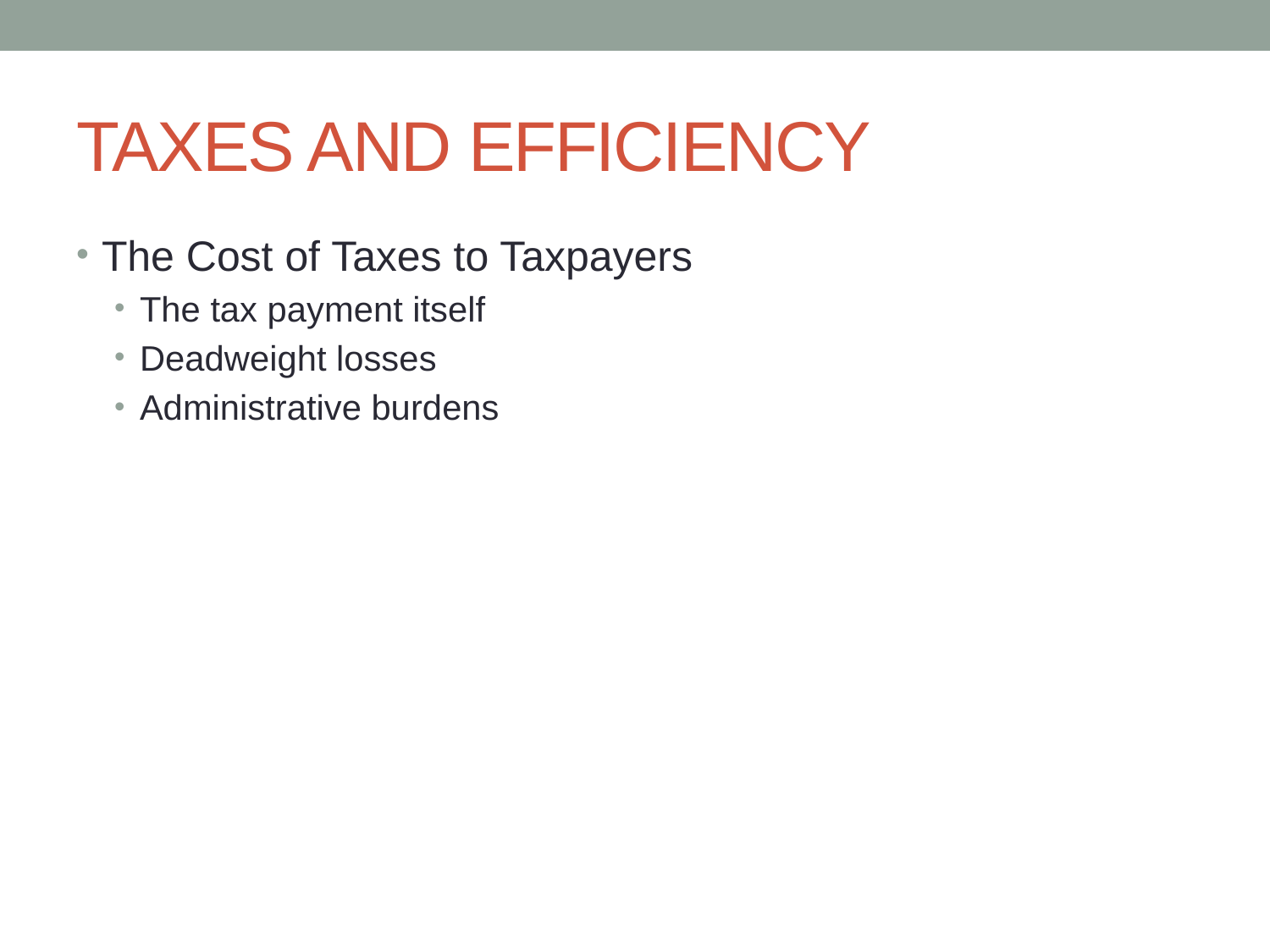

# TAXES AND EFFICIENCY
The Cost of Taxes to Taxpayers
The tax payment itself
Deadweight losses
Administrative burdens